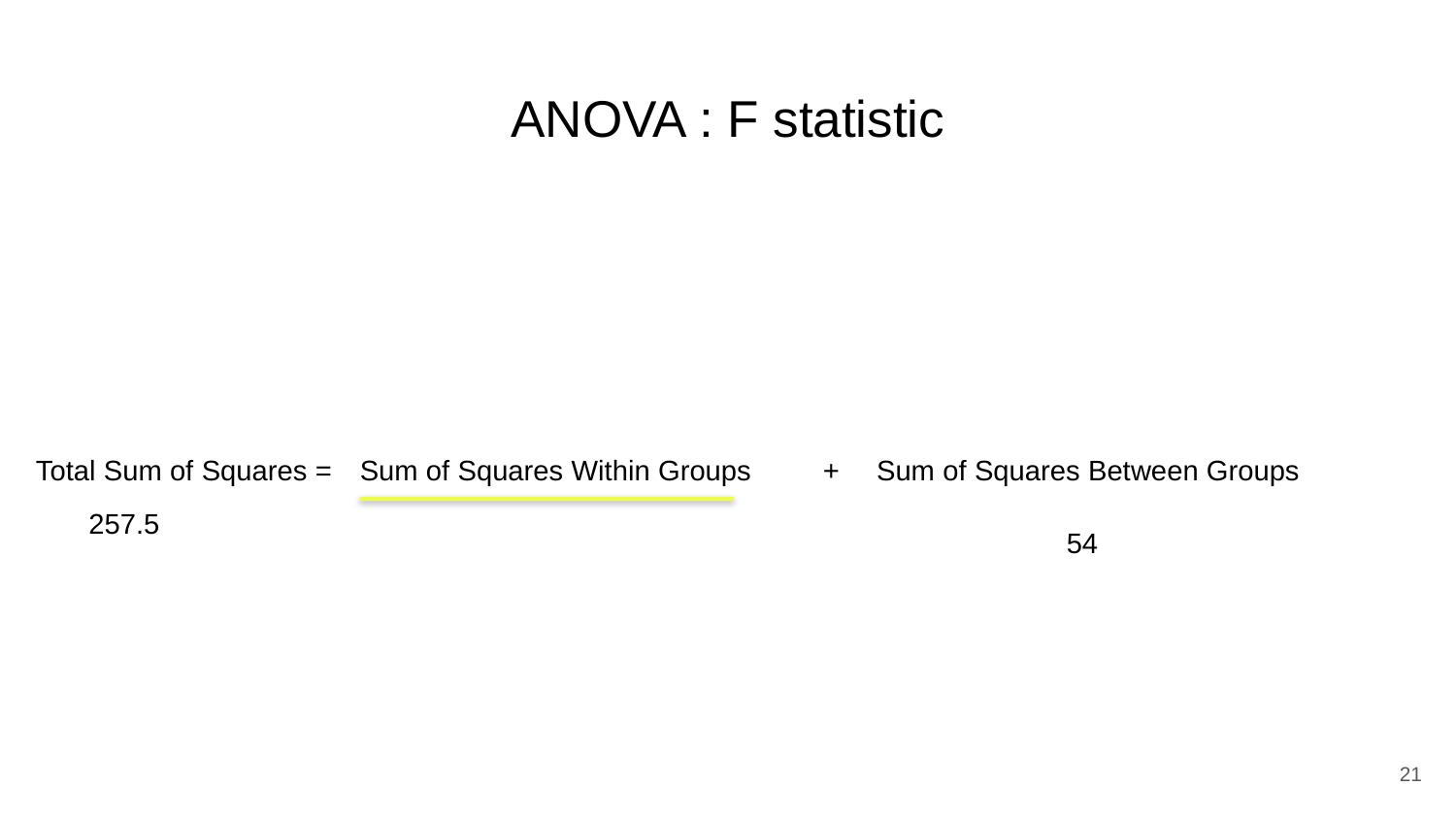

# ANOVA : F statistic
Total Sum of Squares =
Sum of Squares Within Groups         +
Sum of Squares Between Groups
257.5
54
21